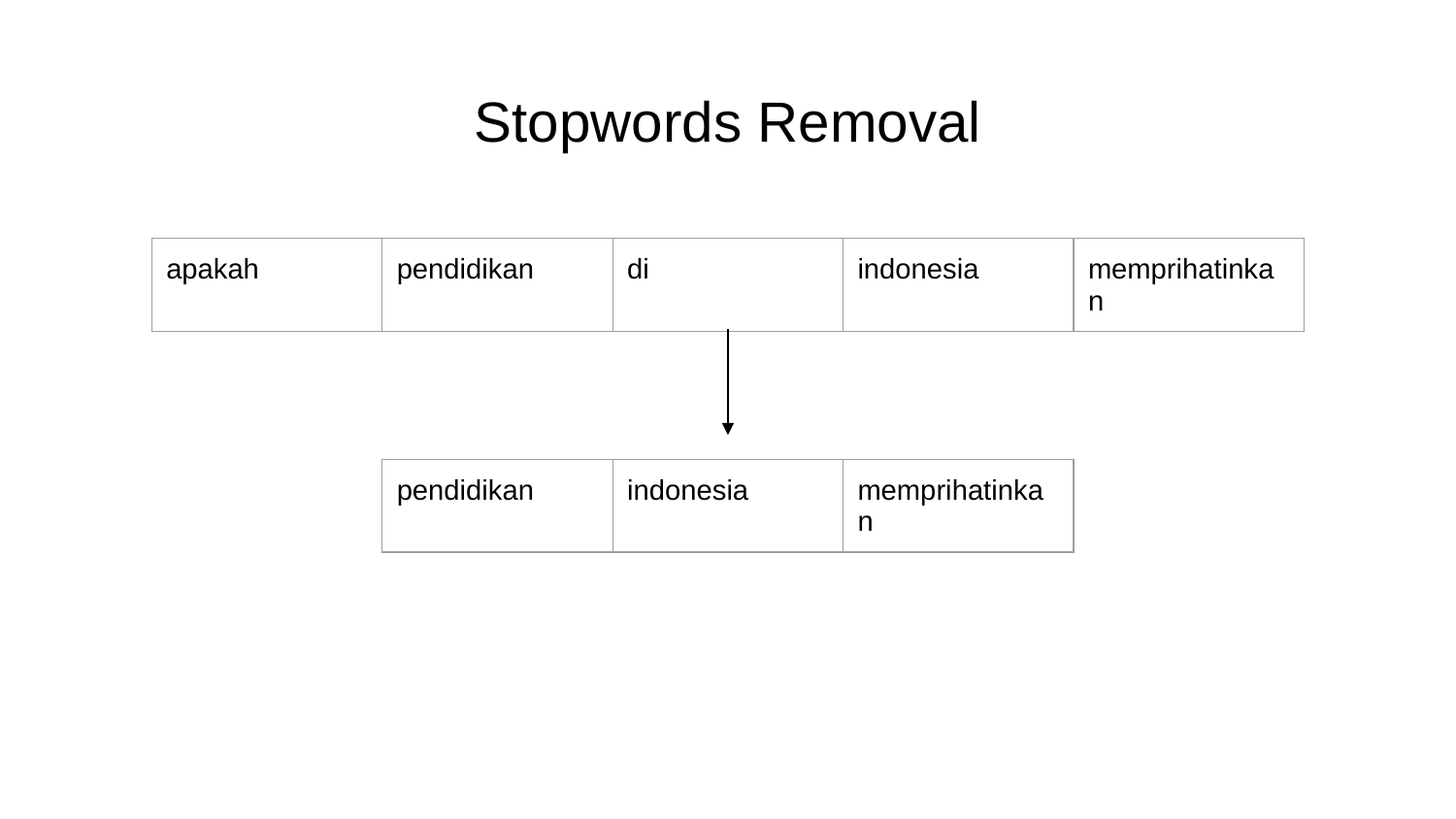

# Stopwords Removal
| apakah | pendidikan | di | indonesia | memprihatinkan |
| --- | --- | --- | --- | --- |
| pendidikan | indonesia | memprihatinkan |
| --- | --- | --- |